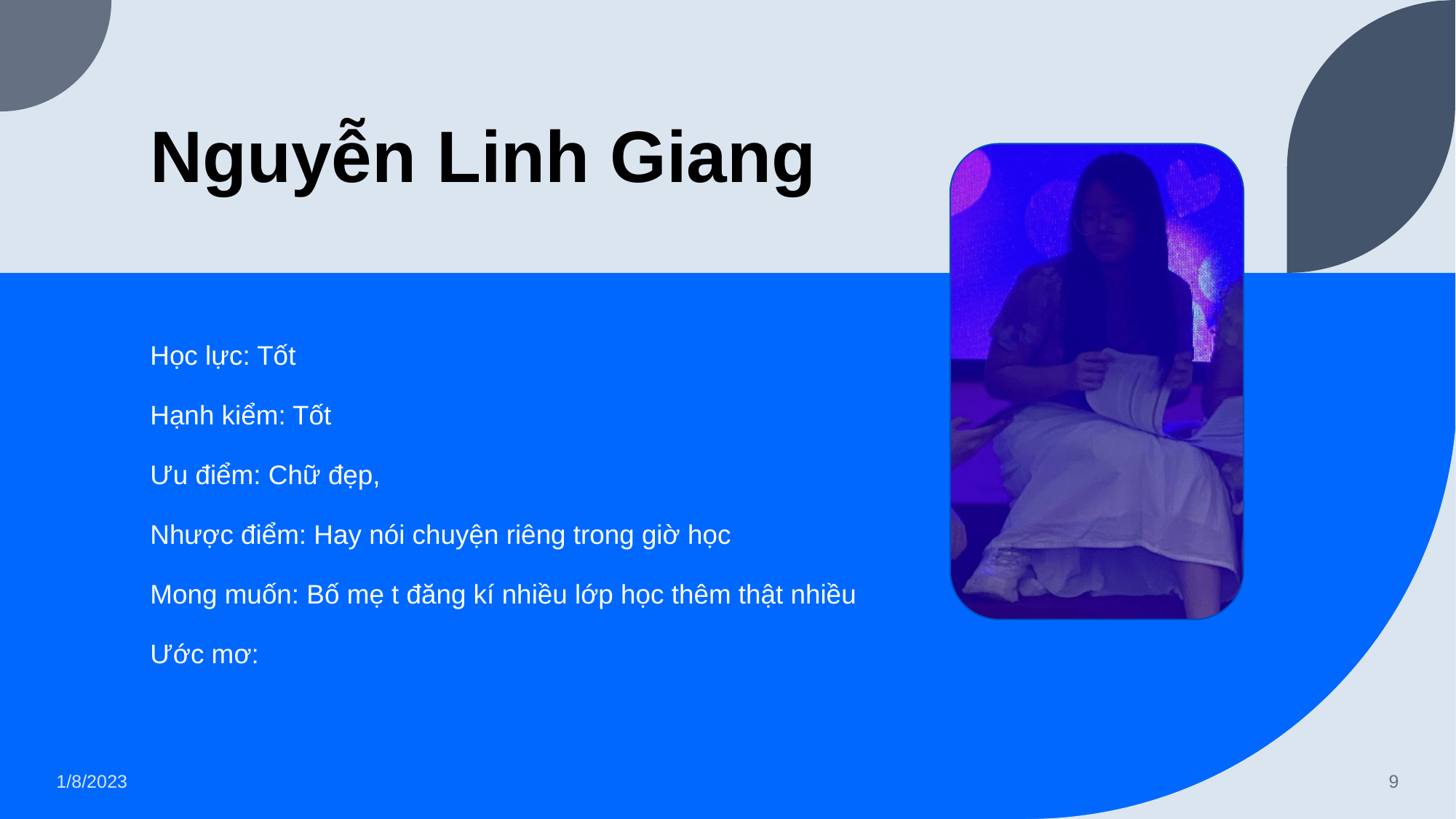

# Nguyễn Linh Giang

Học lực: Tốt
Hạnh kiểm: Tốt
Ưu điểm: Chữ đẹp,
Nhược điểm: Hay nói chuyện riêng trong giờ học
Mong muốn: Bố mẹ t đăng kí nhiều lớp học thêm thật nhiều
Ước mơ:
1/8/2023

9